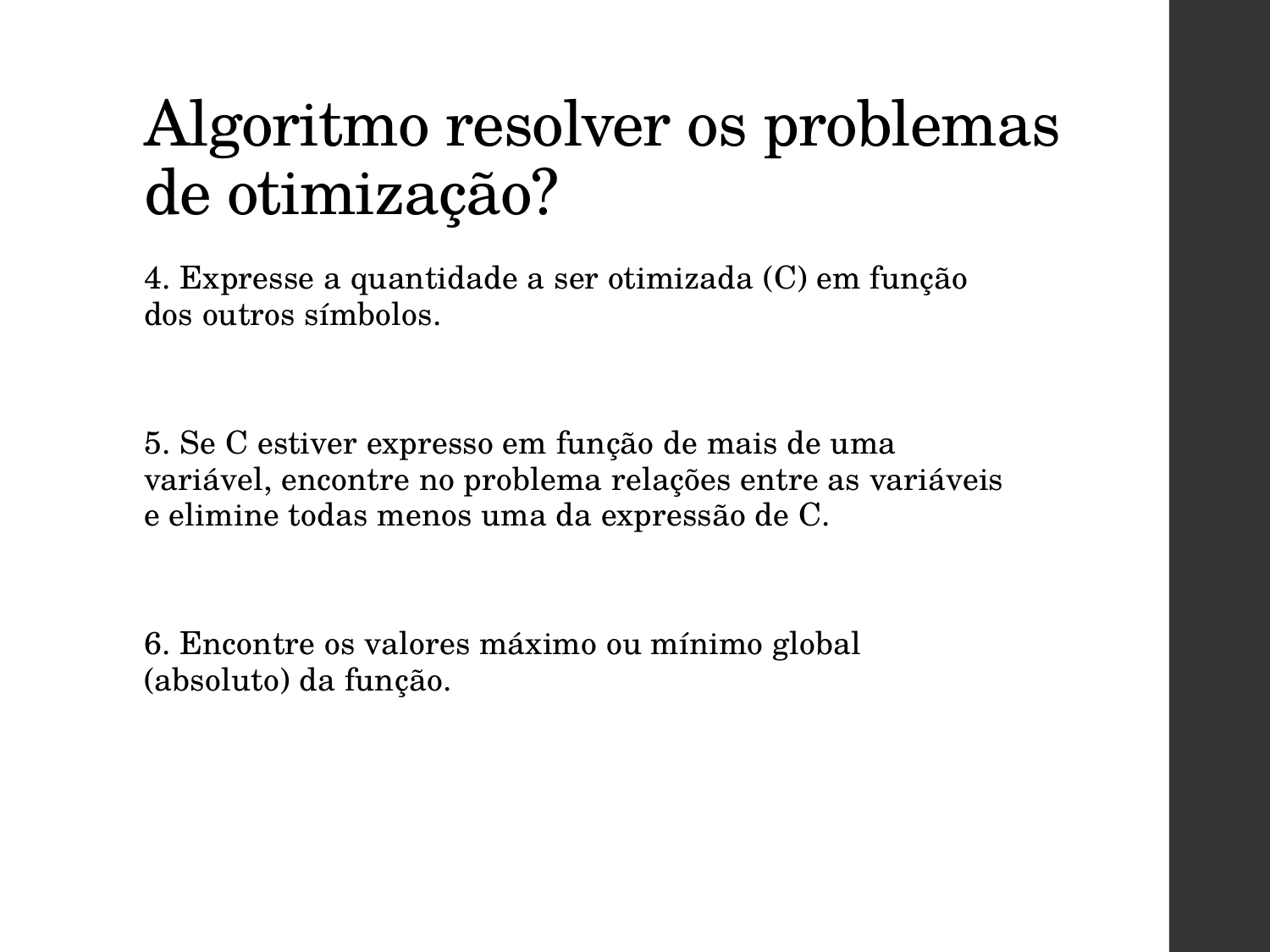

# Algoritmo resolver os problemas de otimização?
4. Expresse a quantidade a ser otimizada (C) em função dos outros símbolos.

5. Se C estiver expresso em função de mais de uma variável, encontre no problema relações entre as variáveis e elimine todas menos uma da expressão de C.

6. Encontre os valores máximo ou mínimo global (absoluto) da função.